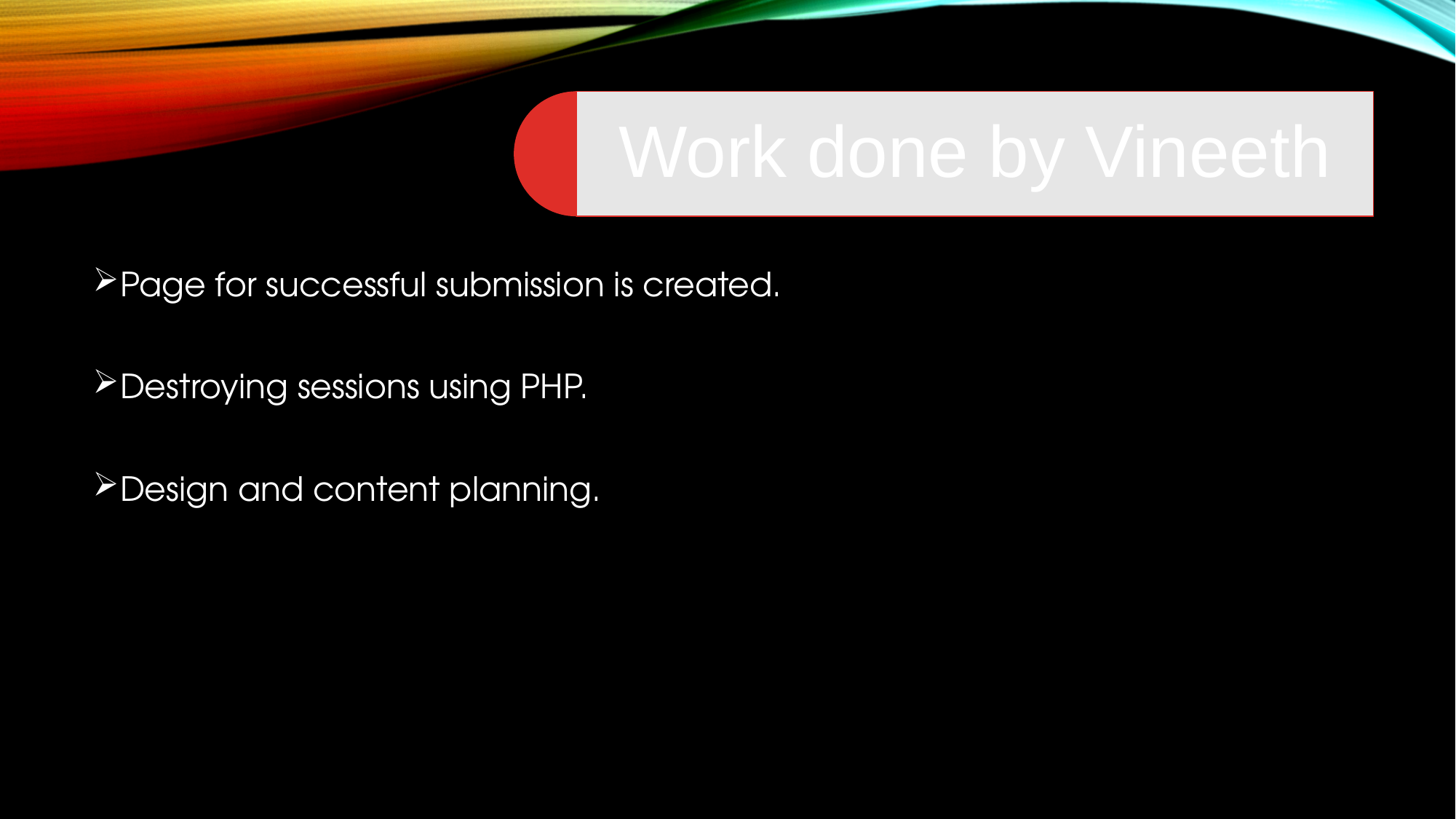

Work done by Vineeth
Page for successful submission is created.

Destroying sessions using PHP.

Design and content planning.